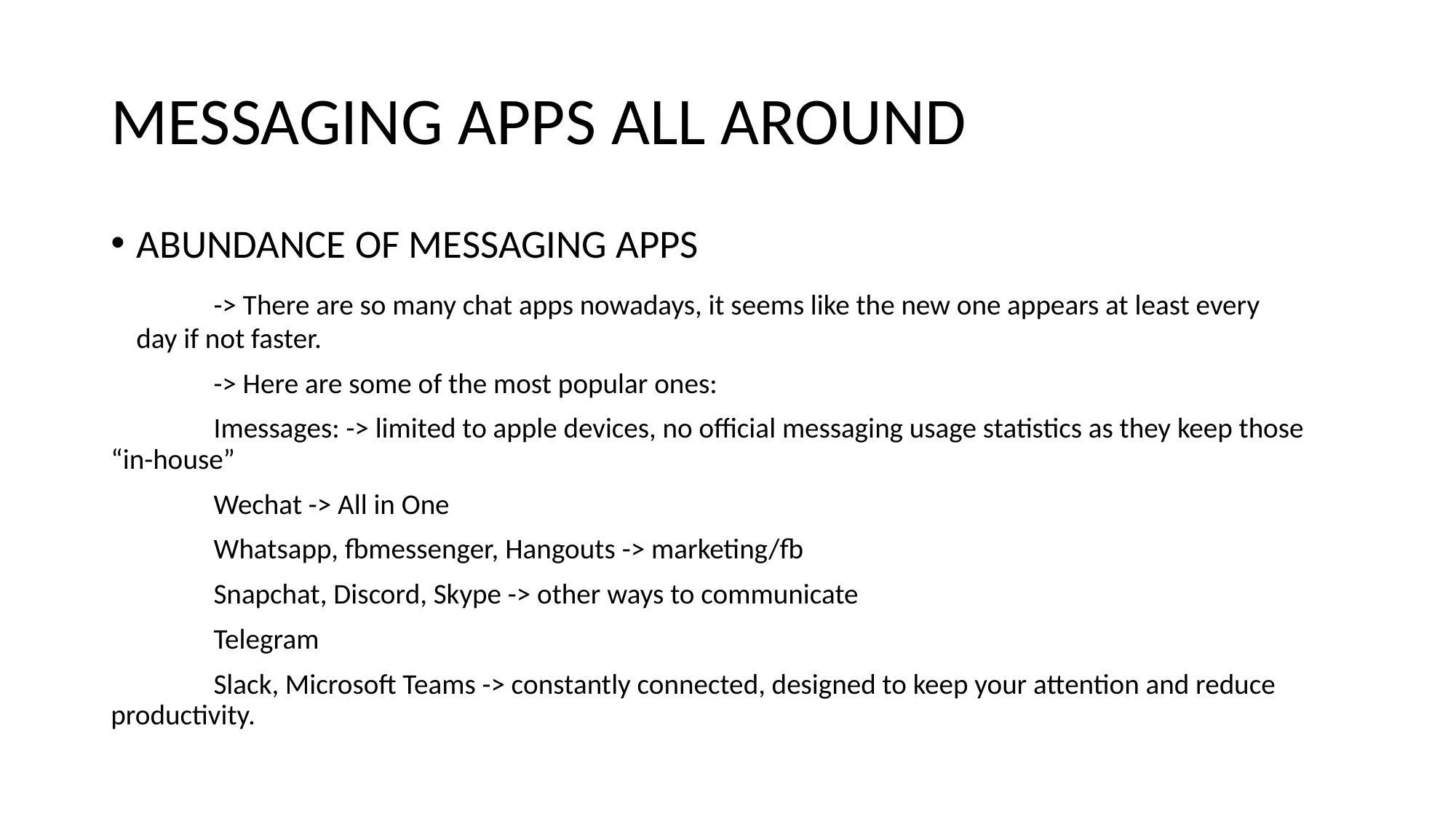

# MESSAGING APPS ALL AROUND
ABUNDANCE OF MESSAGING APPS
	-> There are so many chat apps nowadays, it seems like the new one appears at least every 	     day if not faster.
	-> Here are some of the most popular ones:
		Imessages: -> limited to apple devices, no official messaging usage statistics as they keep those “in-house”
		Wechat -> All in One
		Whatsapp, fbmessenger, Hangouts -> marketing/fb
		Snapchat, Discord, Skype -> other ways to communicate
		Telegram
		Slack, Microsoft Teams -> constantly connected, designed to keep your attention and reduce productivity.